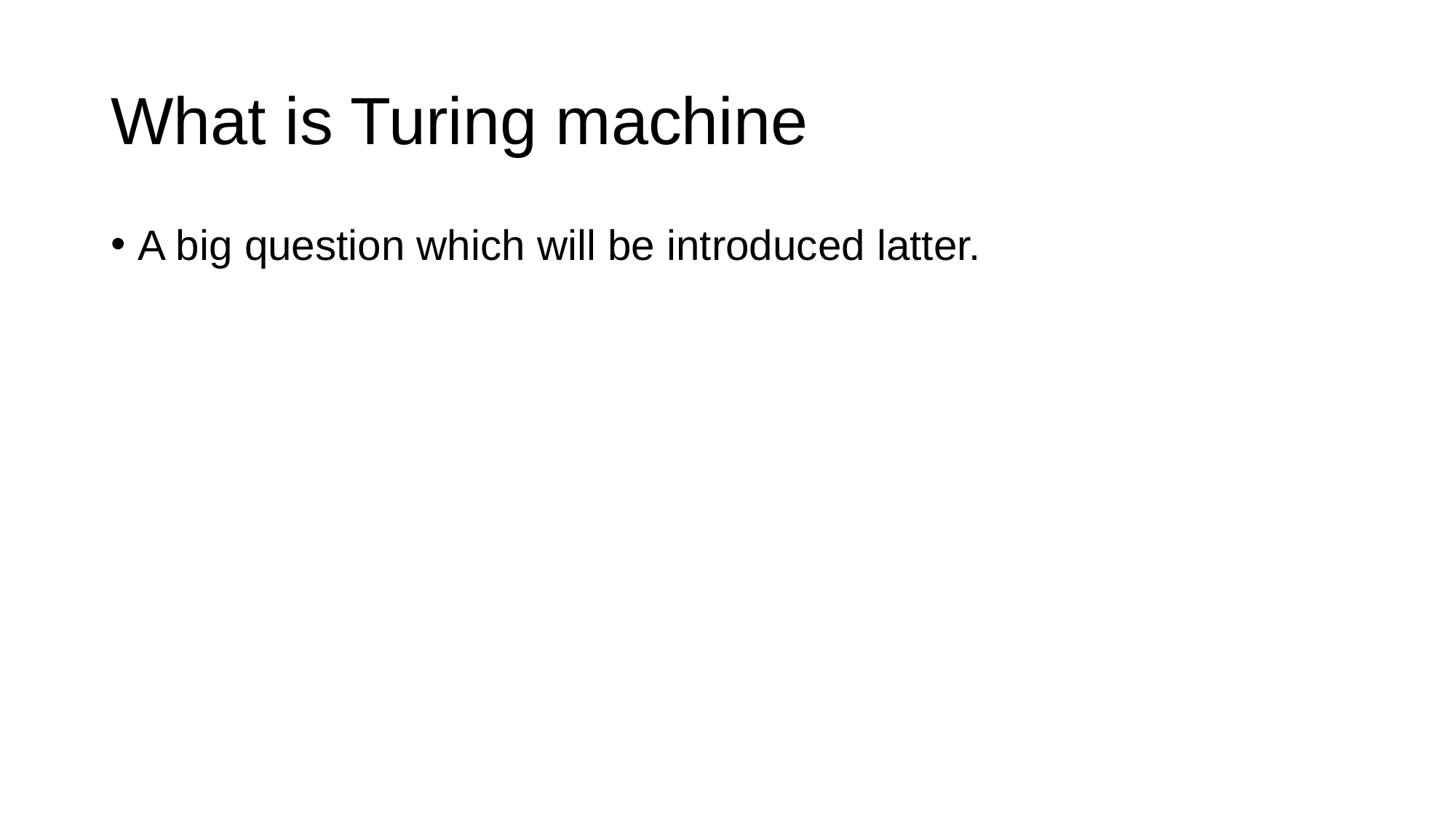

# What is Turing machine
A big question which will be introduced latter.